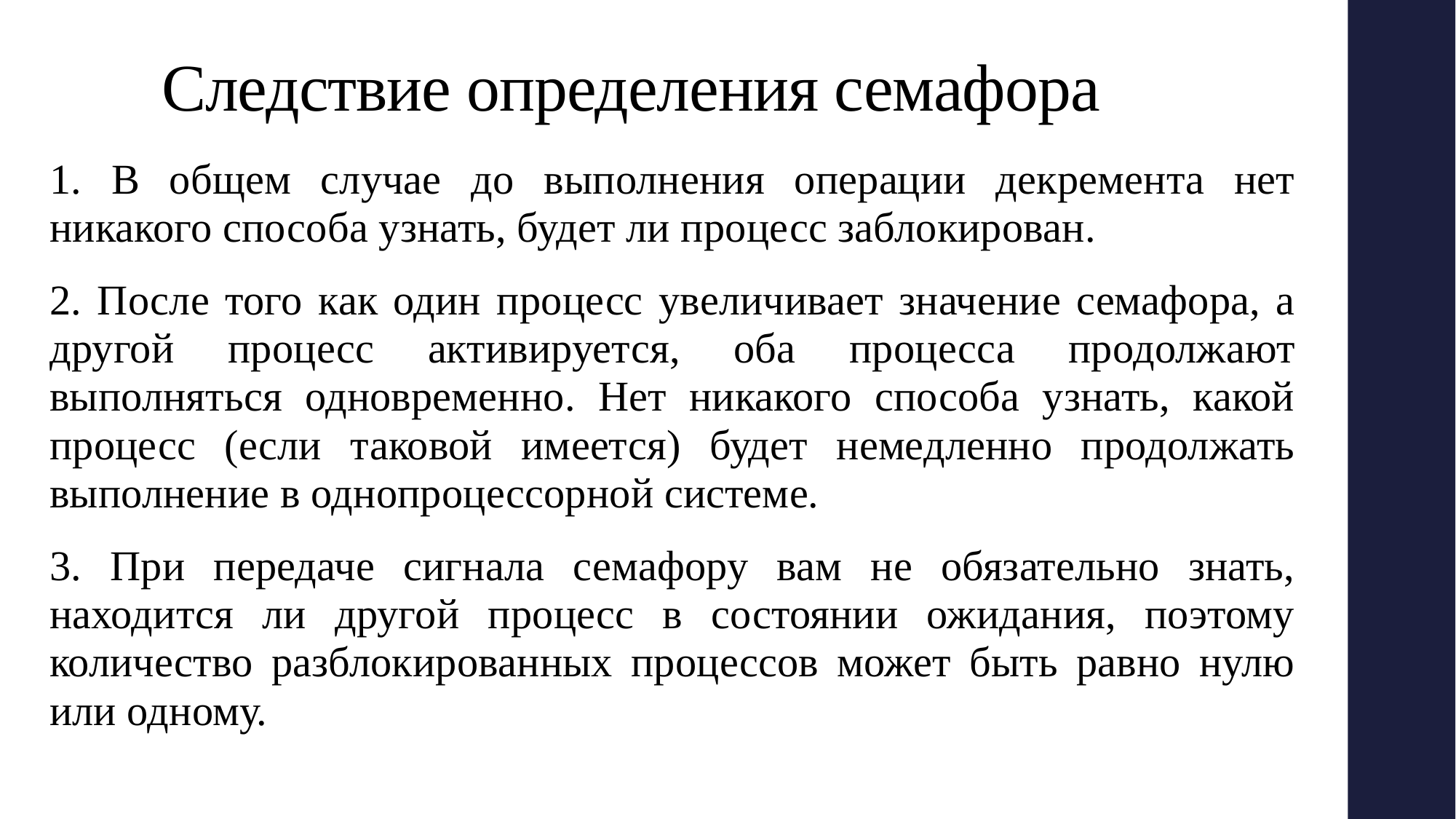

# Следствие определения семафора
1. В общем случае до выполнения операции декремента нет никакого способа узнать, будет ли процесс заблокирован.
2. После того как один процесс увеличивает значение семафора, а другой процесс активируется, оба процесса продолжают выполняться одновременно. Нет никакого способа узнать, какой процесс (если таковой имеется) будет немедленно продолжать выполнение в однопроцессорной системе.
3. При передаче сигнала семафору вам не обязательно знать, находится ли другой процесс в состоянии ожидания, поэтому количество разблокированных процессов может быть равно нулю или одному.